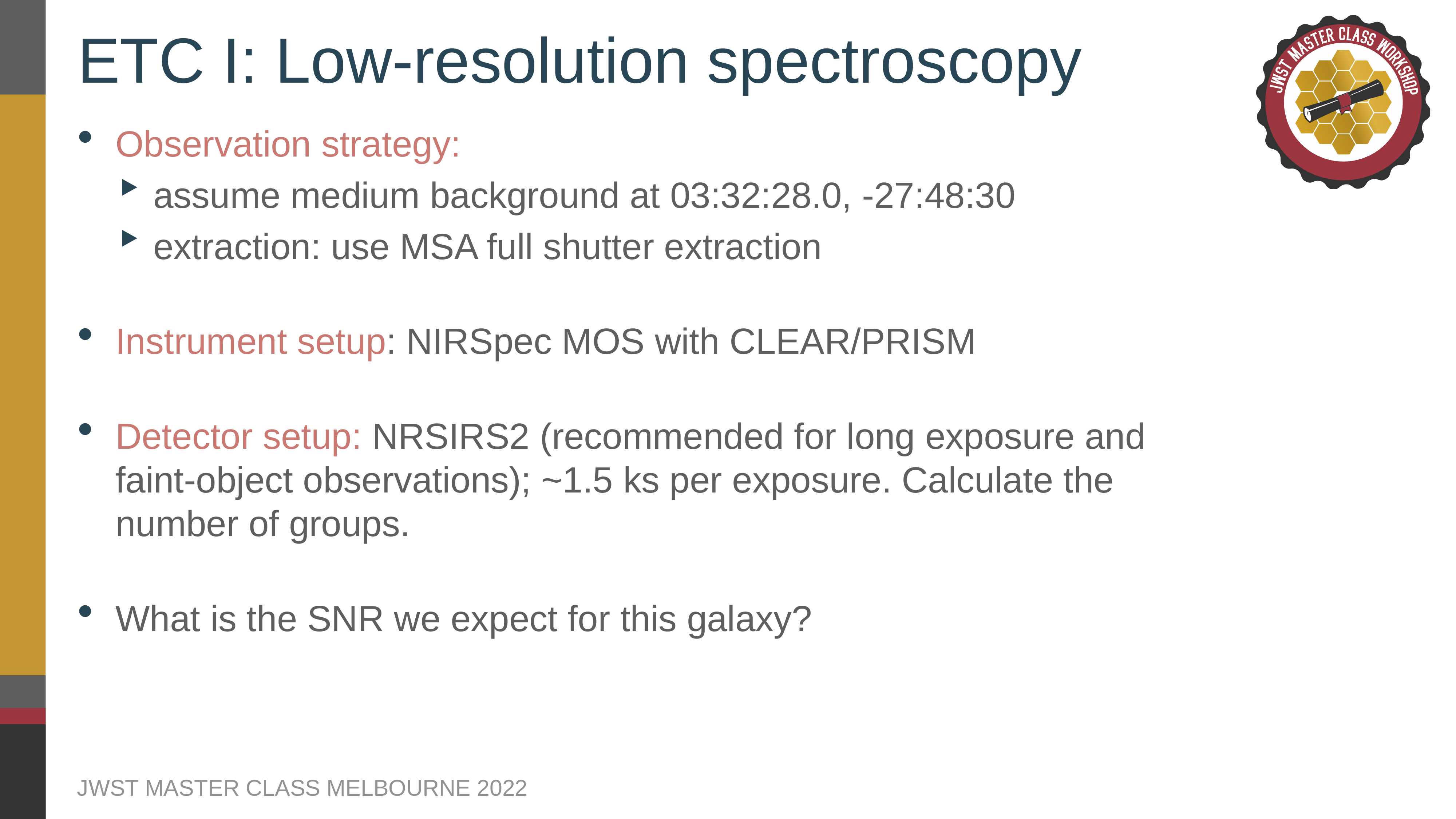

# ETC I: Low-resolution spectroscopy
Observation strategy:
assume medium background at 03:32:28.0, -27:48:30
extraction: use MSA full shutter extraction
Instrument setup: NIRSpec MOS with CLEAR/PRISM
Detector setup: NRSIRS2 (recommended for long exposure and faint-object observations); ~1.5 ks per exposure. Calculate the number of groups.
What is the SNR we expect for this galaxy?